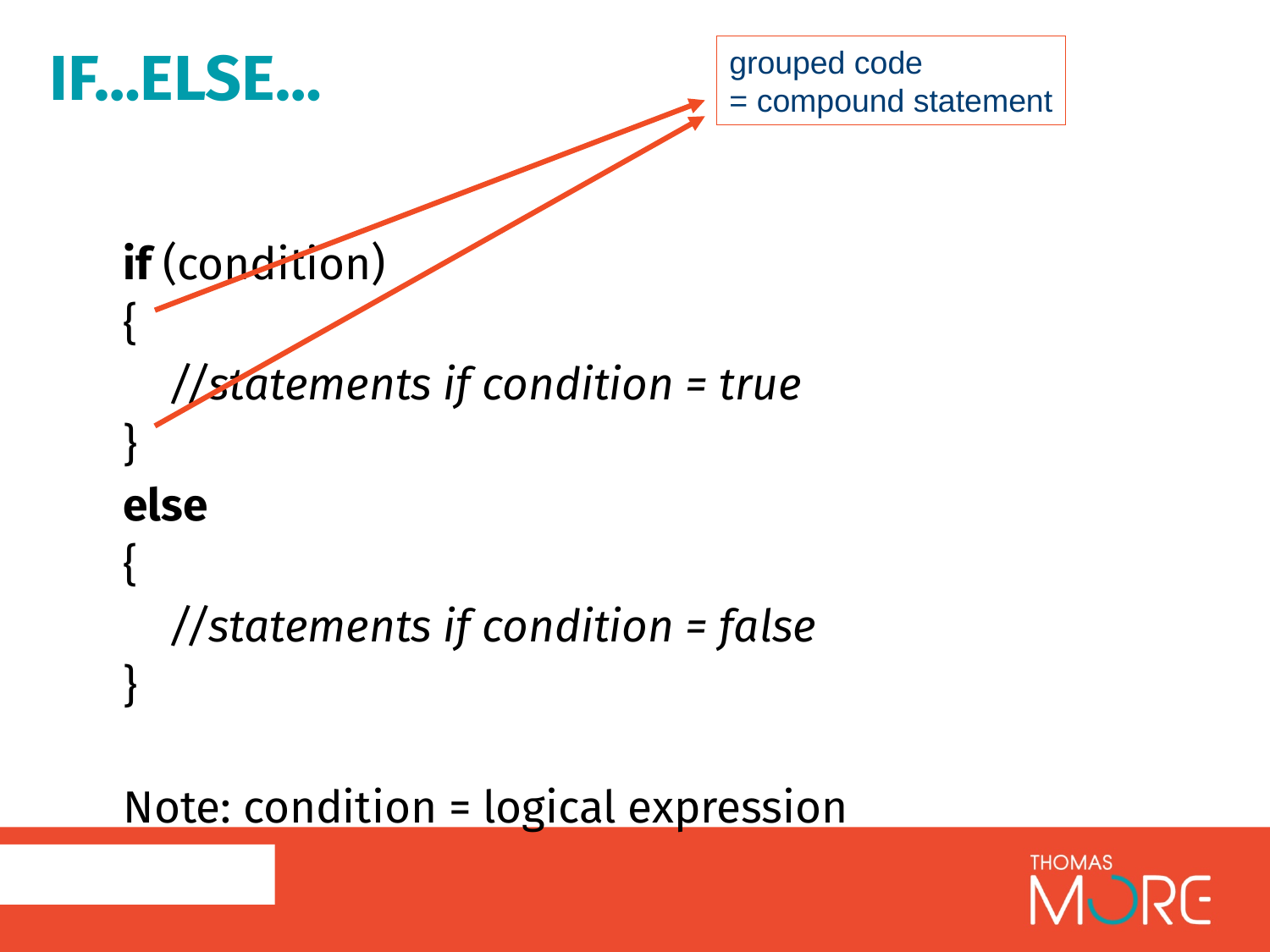

# if…else…
grouped code
= compound statement

if (condition)
{
	//statements if condition = true
}
else
{
	//statements if condition = false
}

Note: condition = logical expression